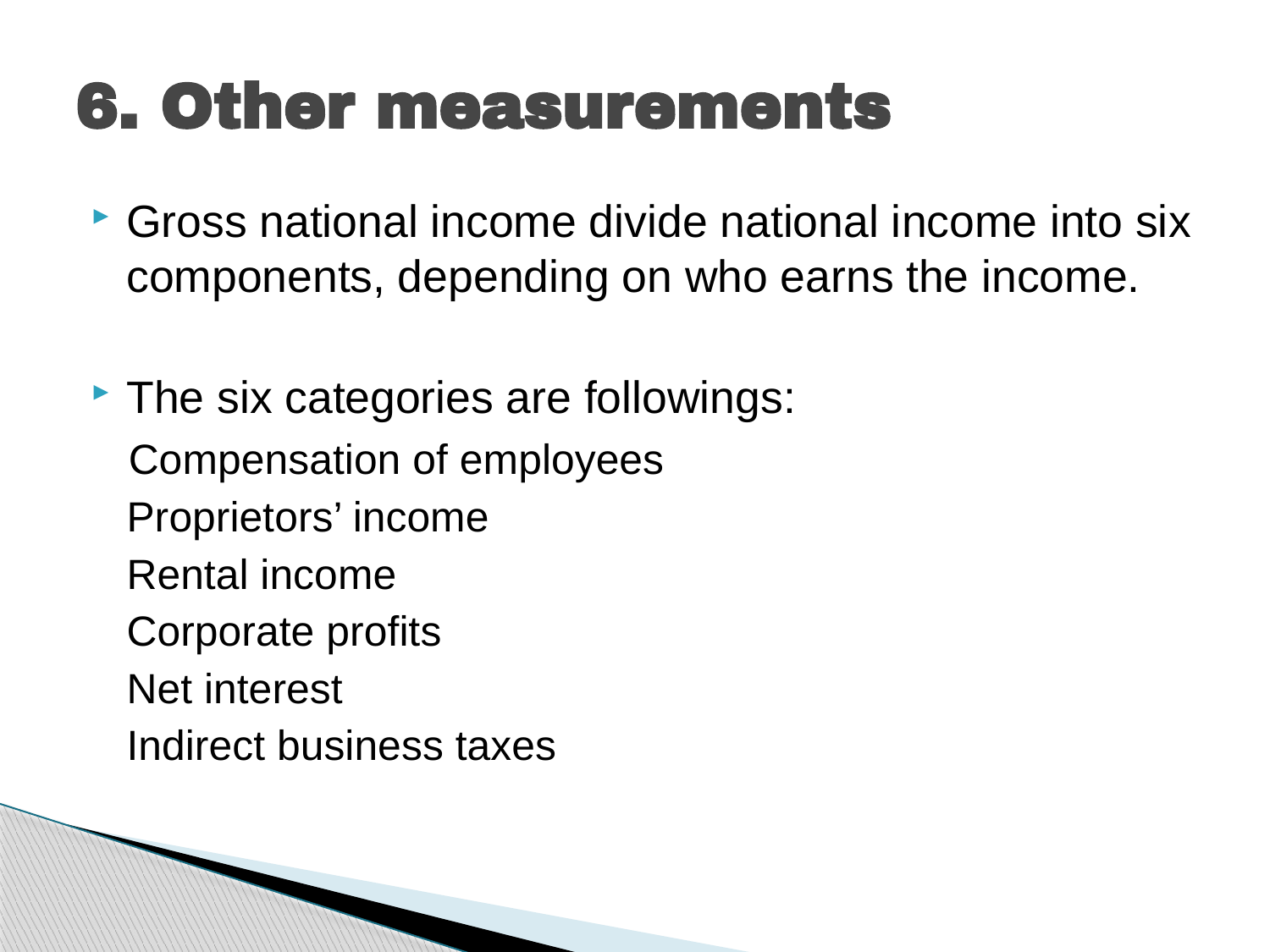

# 6. Other measurements
Gross national income divide national income into six components, depending on who earns the income.

The six categories are followings:
   Compensation of employees
   Proprietors’ income
   Rental income
   Corporate profits
   Net interest
   Indirect business taxes